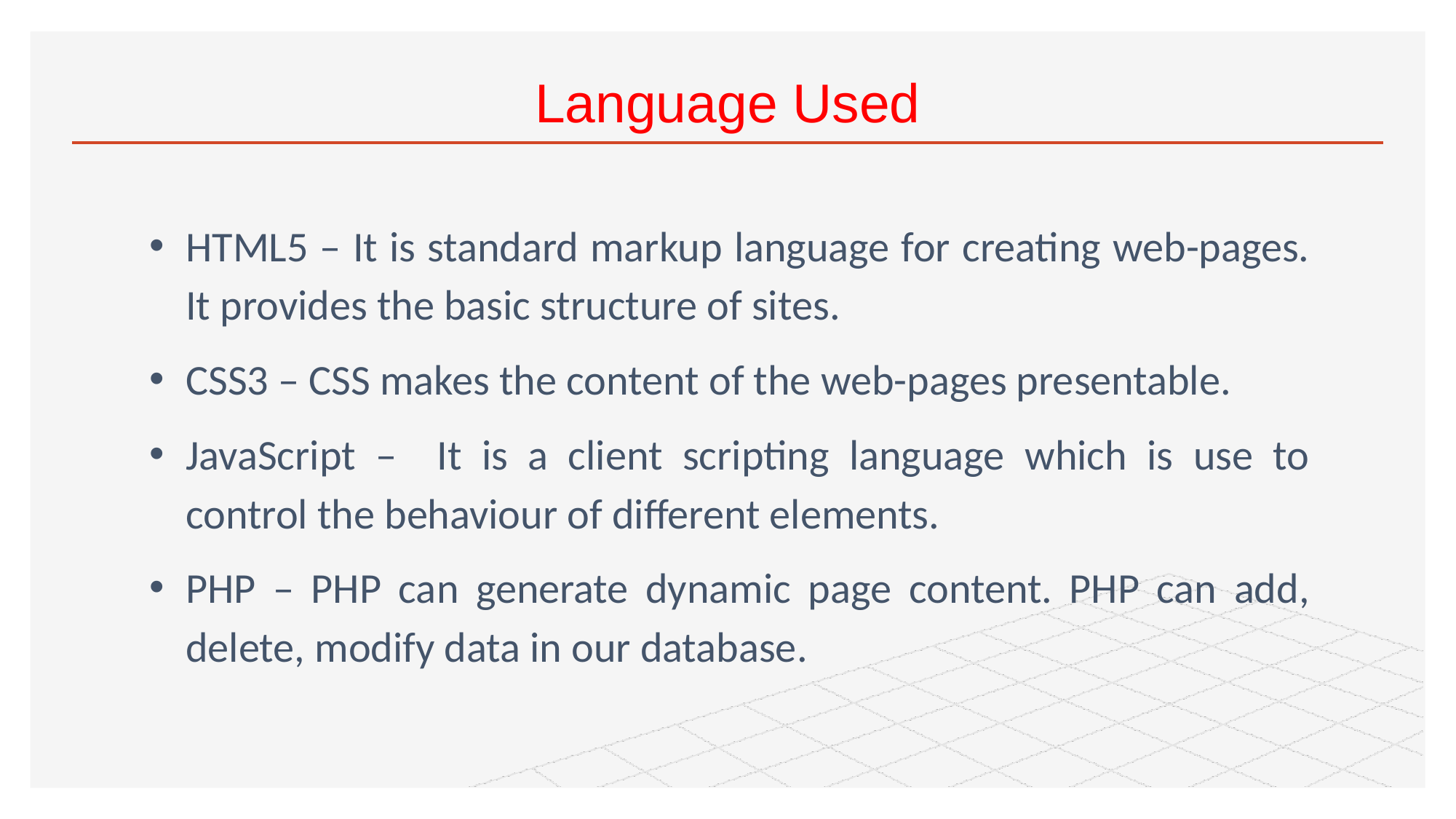

Language Used

HTML5 – It is standard markup language for creating web-pages. It provides the basic structure of sites.
CSS3 – CSS makes the content of the web-pages presentable.
JavaScript –  It is a client scripting language which is use to control the behaviour of different elements.
PHP – PHP can generate dynamic page content. PHP can add, delete, modify data in our database.